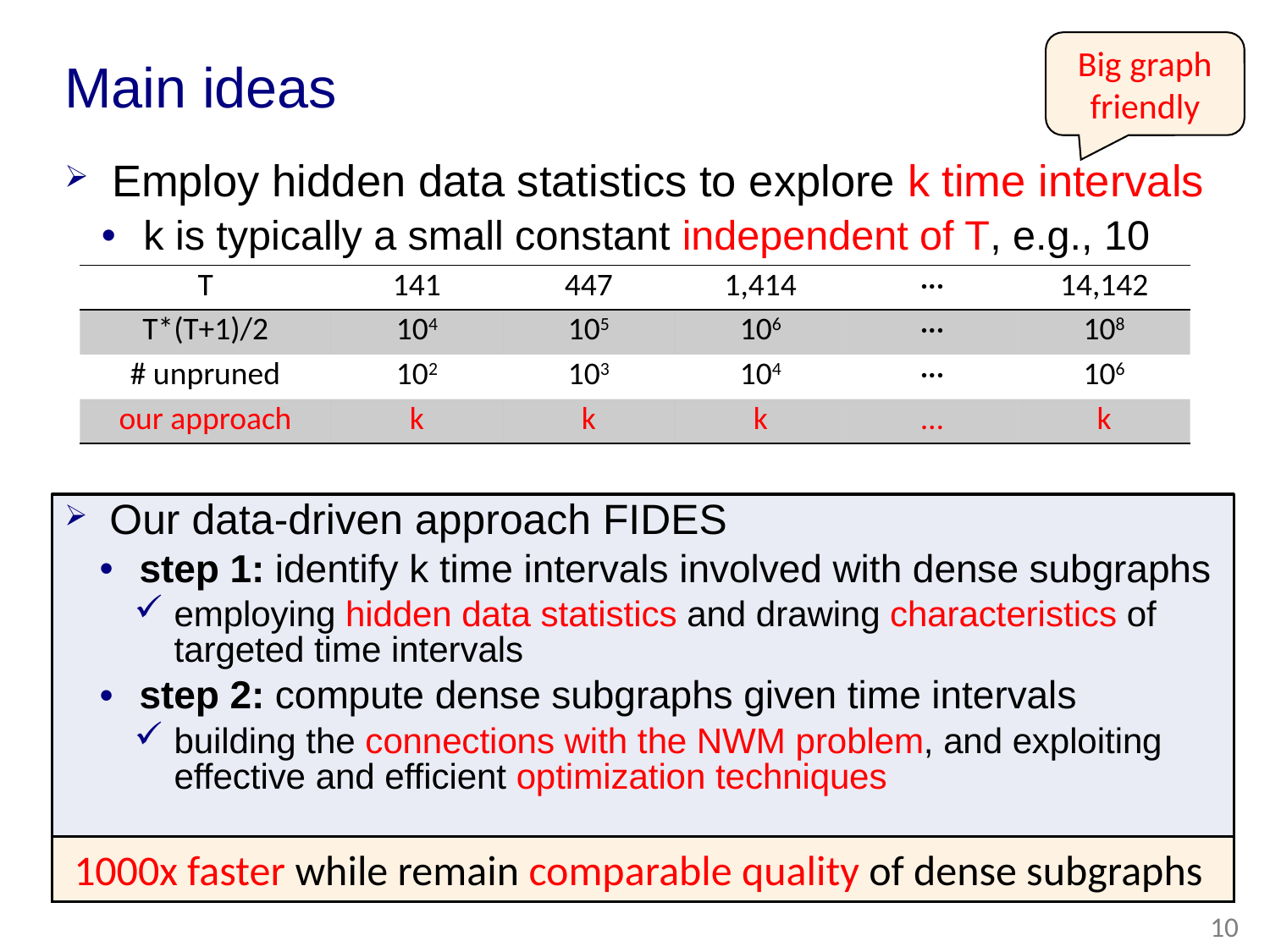

# Main ideas
Big graph friendly
Employ hidden data statistics to explore k time intervals
k is typically a small constant independent of T, e.g., 10
| T | 141 | 447 | 1,414 | ··· | 14,142 |
| --- | --- | --- | --- | --- | --- |
| T\*(T+1)/2 | 104 | 105 | 106 | ··· | 108 |
| # unpruned | 102 | 103 | 104 | ··· | 106 |
| our approach | k | k | k | … | k |
Our data-driven approach FIDES
step 1: identify k time intervals involved with dense subgraphs
employing hidden data statistics and drawing characteristics of targeted time intervals
step 2: compute dense subgraphs given time intervals
building the connections with the NWM problem, and exploiting effective and efficient optimization techniques
1000x faster while remain comparable quality of dense subgraphs
10